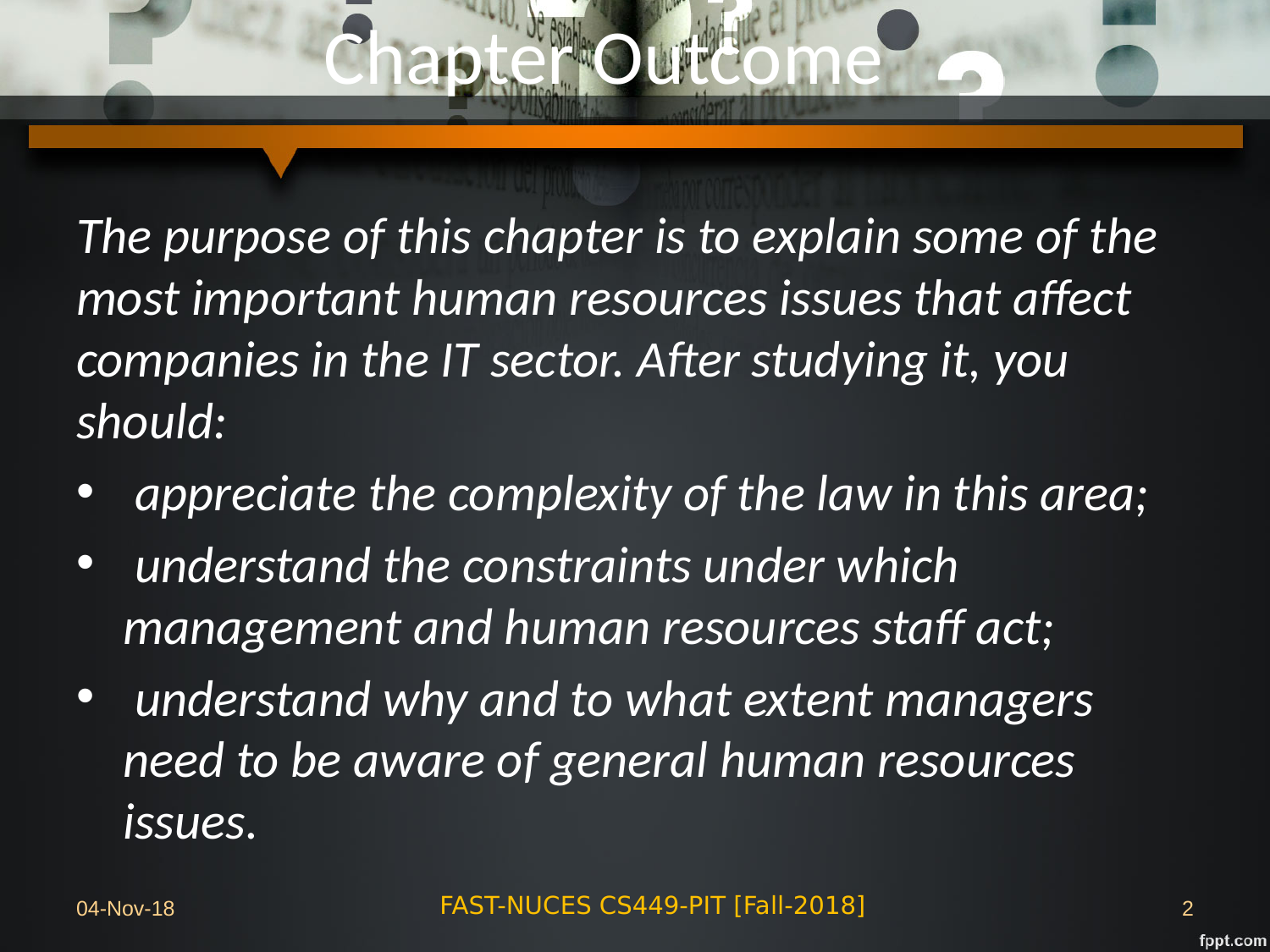

Chapter Outcome
The purpose of this chapter is to explain some of the most important human resources issues that affect companies in the IT sector. After studying it, you should:
 appreciate the complexity of the law in this area;
 understand the constraints under which management and human resources staff act;
 understand why and to what extent managers need to be aware of general human resources issues.
FAST-NUCES CS449-PIT [Fall-2018]
04-Nov-18
2